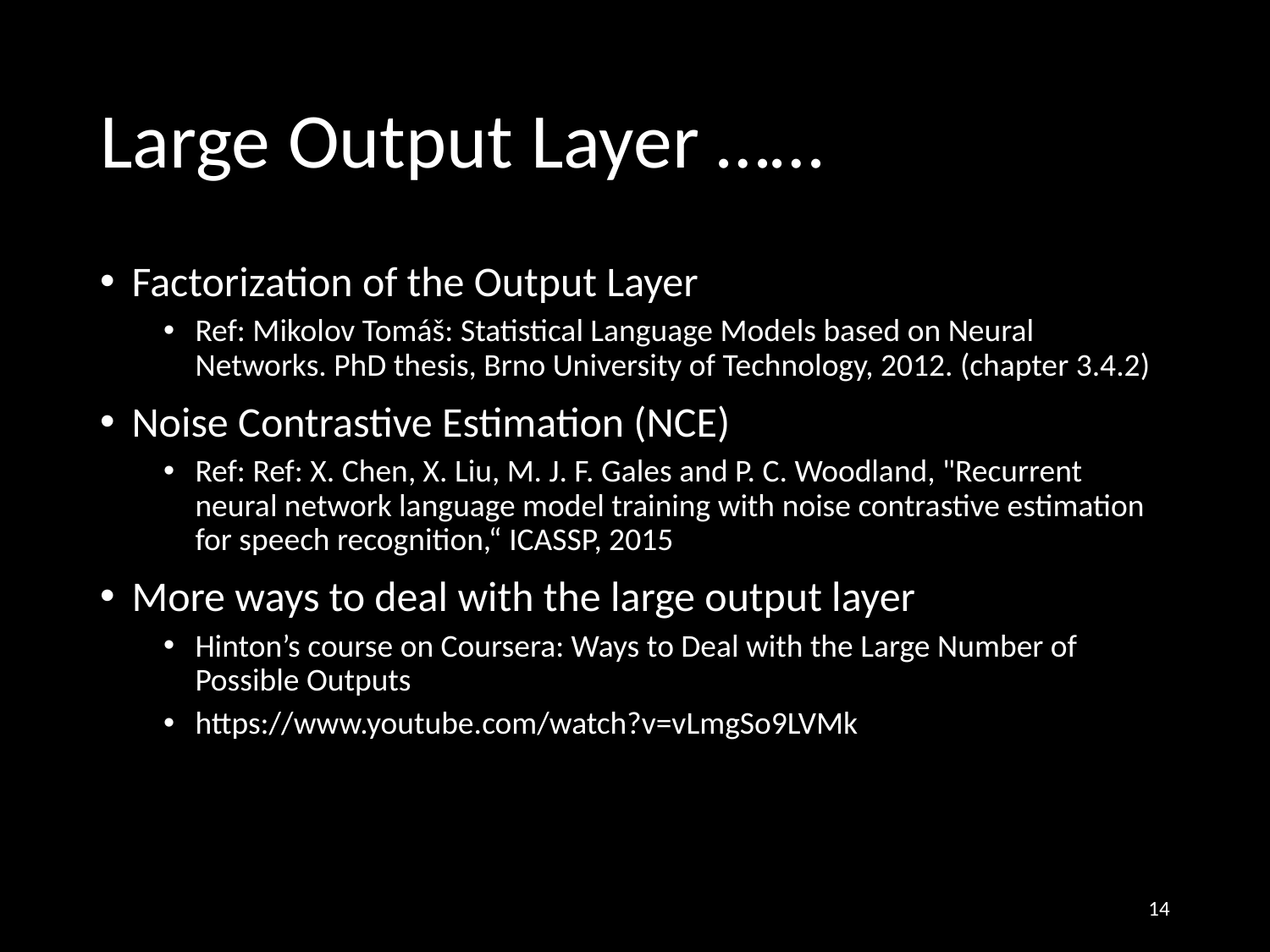

# Large Output Layer ……
Factorization of the Output Layer
Ref: Mikolov Tomáš: Statistical Language Models based on Neural Networks. PhD thesis, Brno University of Technology, 2012. (chapter 3.4.2)
Noise Contrastive Estimation (NCE)
Ref: Ref: X. Chen, X. Liu, M. J. F. Gales and P. C. Woodland, "Recurrent neural network language model training with noise contrastive estimation for speech recognition,“ ICASSP, 2015
More ways to deal with the large output layer
Hinton’s course on Coursera: Ways to Deal with the Large Number of Possible Outputs
https://www.youtube.com/watch?v=vLmgSo9LVMk
14